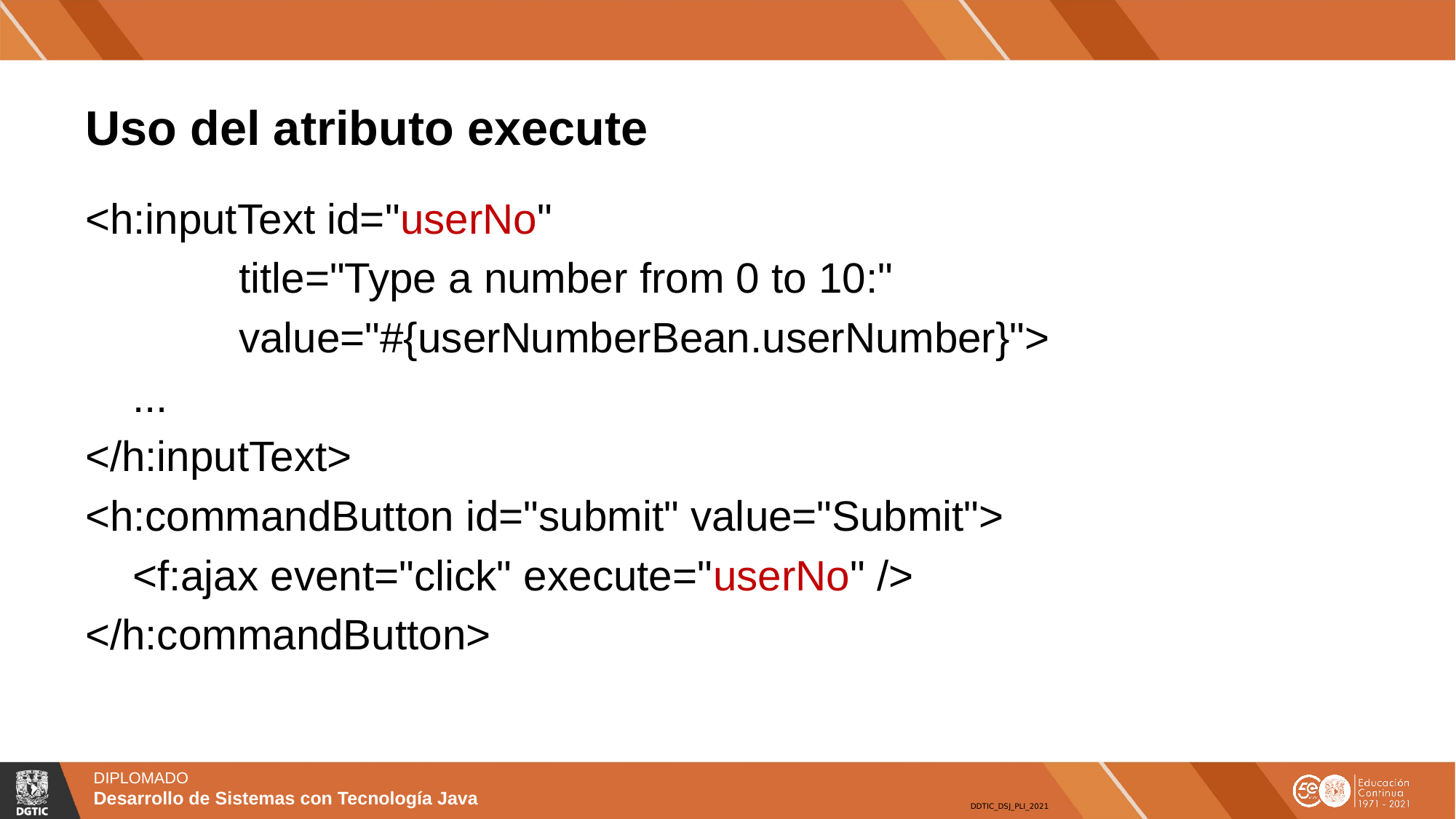

# Uso del atributo execute
<h:inputText id="userNo"
             title="Type a number from 0 to 10:"
             value="#{userNumberBean.userNumber}">
    ...
</h:inputText>
<h:commandButton id="submit" value="Submit">
    <f:ajax event="click" execute="userNo" />
</h:commandButton>